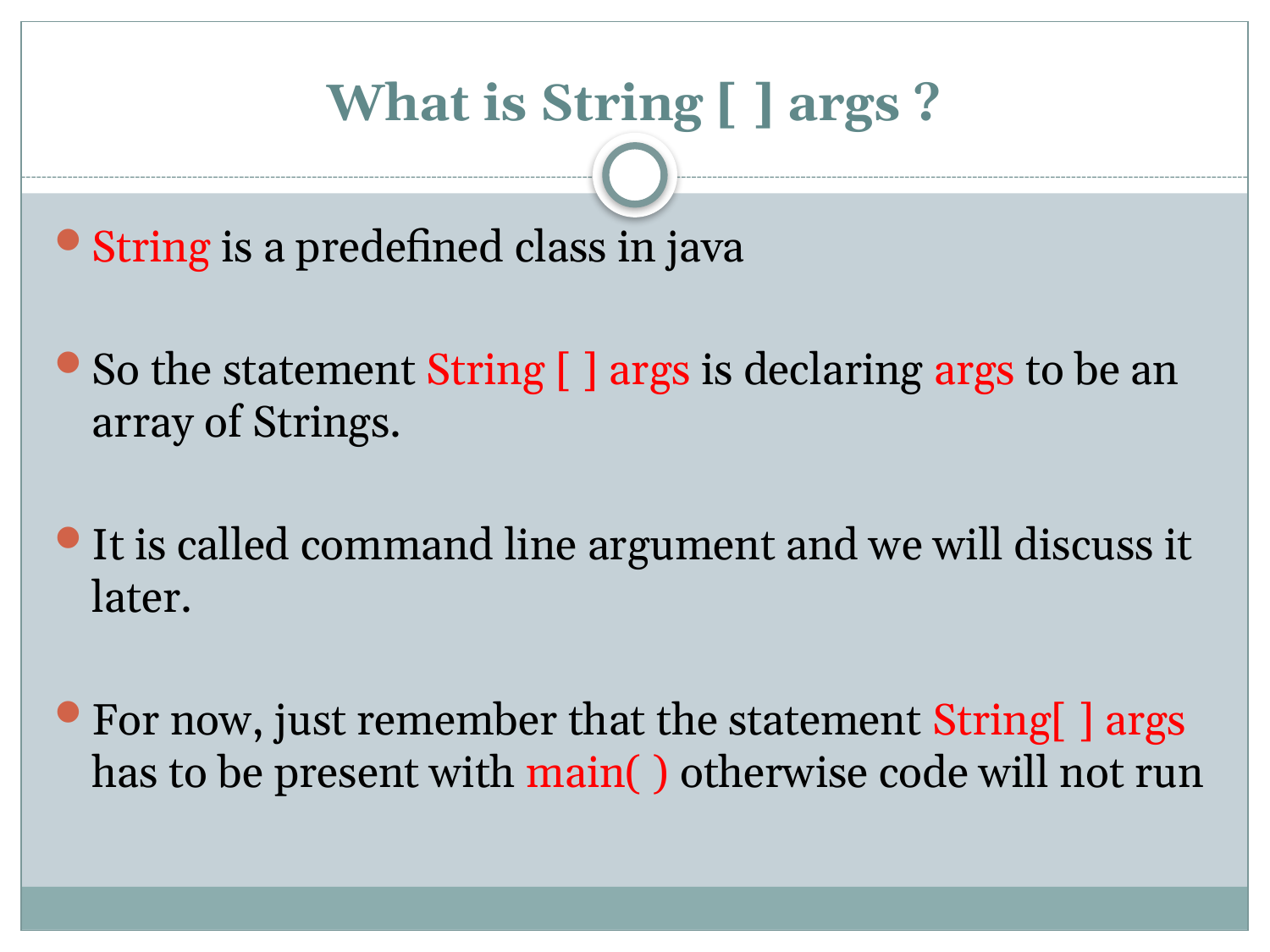

# What is String [ ] args ?
String is a predefined class in java

So the statement String [ ] args is declaring args to be an array of Strings.

It is called command line argument and we will discuss it later.

For now, just remember that the statement String[ ] args has to be present with main( ) otherwise code will not run